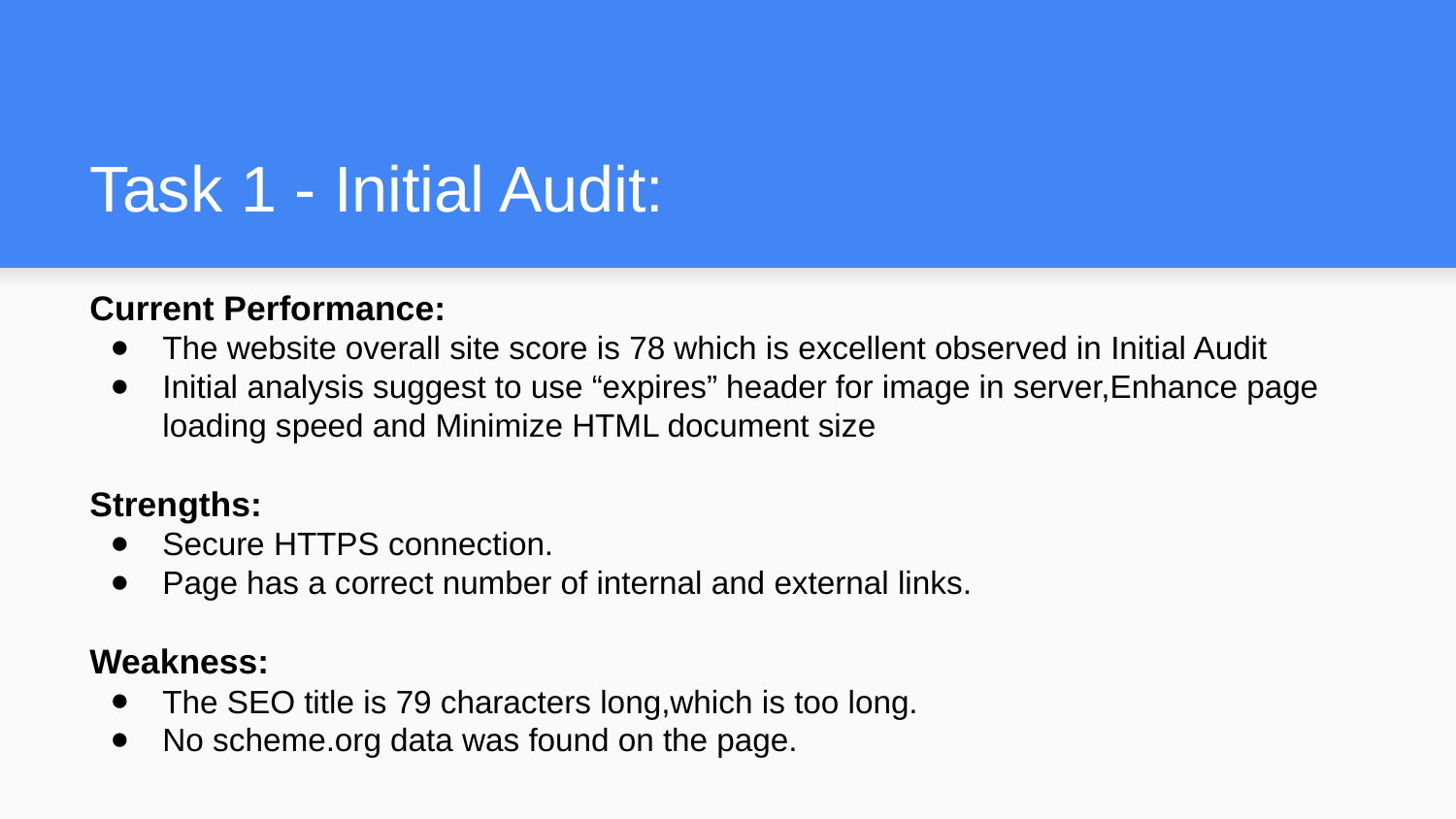

# Task 1 - Initial Audit:
Current Performance:
The website overall site score is 78 which is excellent observed in Initial Audit
Initial analysis suggest to use “expires” header for image in server,Enhance page loading speed and Minimize HTML document size

Strengths:
Secure HTTPS connection.
Page has a correct number of internal and external links.

Weakness:
The SEO title is 79 characters long,which is too long.
No scheme.org data was found on the page.